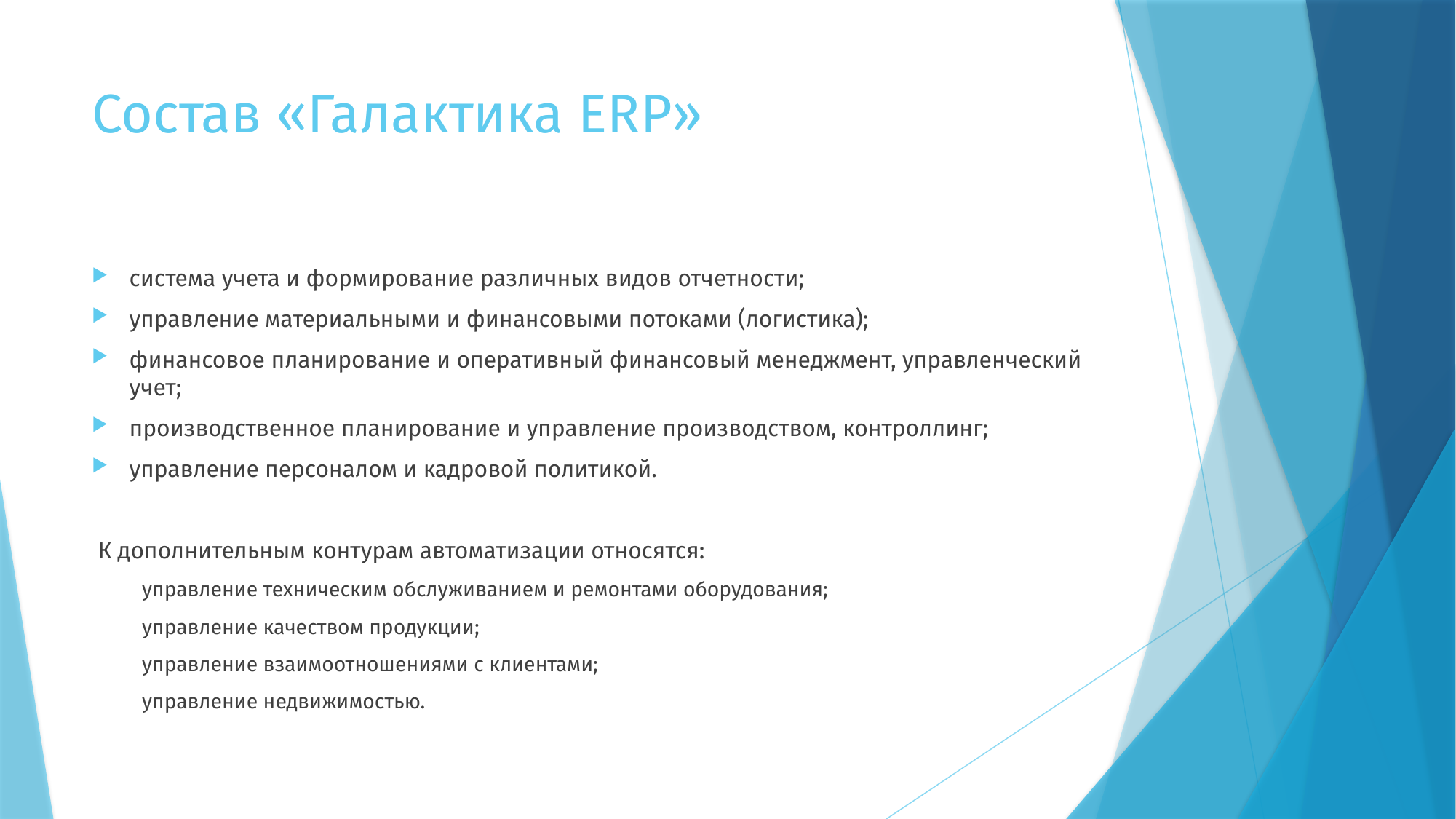

# Состав «Галактика ERP»
система учета и формирование различных видов отчетности;
управление материальными и финансовыми потоками (логистика);
финансовое планирование и оперативный финансовый менеджмент, управленческий учет;
производственное планирование и управление производством, контроллинг;
управление персоналом и кадровой политикой.

 К дополнительным контурам автоматизации относятся:
управление техническим обслуживанием и ремонтами оборудования;
управление качеством продукции;
управление взаимоотношениями с клиентами;
управление недвижимостью.